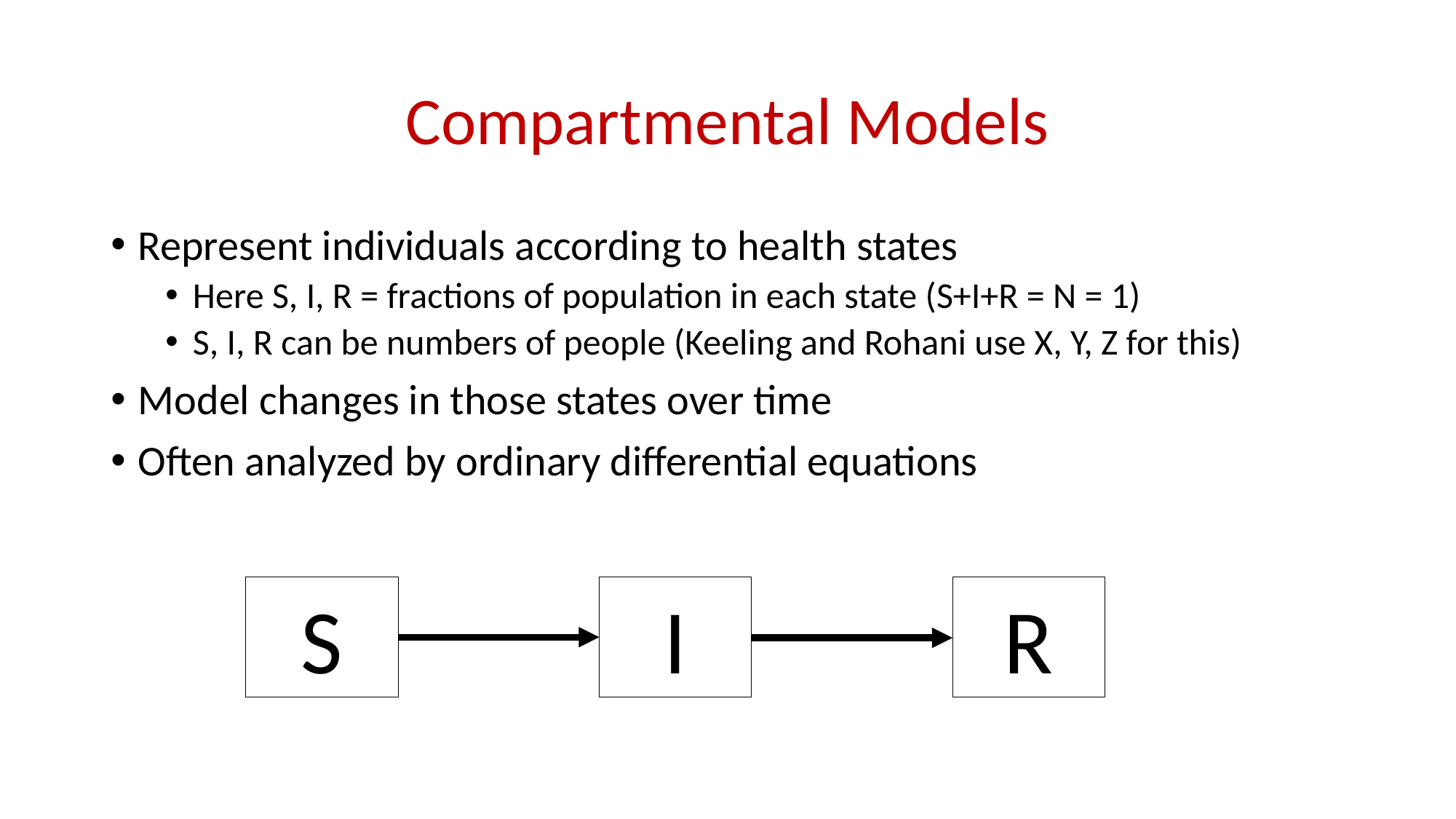

# Compartmental Models
Represent individuals according to health states
Here S, I, R = fractions of population in each state (S+I+R = N = 1)
S, I, R can be numbers of people (Keeling and Rohani use X, Y, Z for this)
Model changes in those states over time
Often analyzed by ordinary differential equations
R
S
I